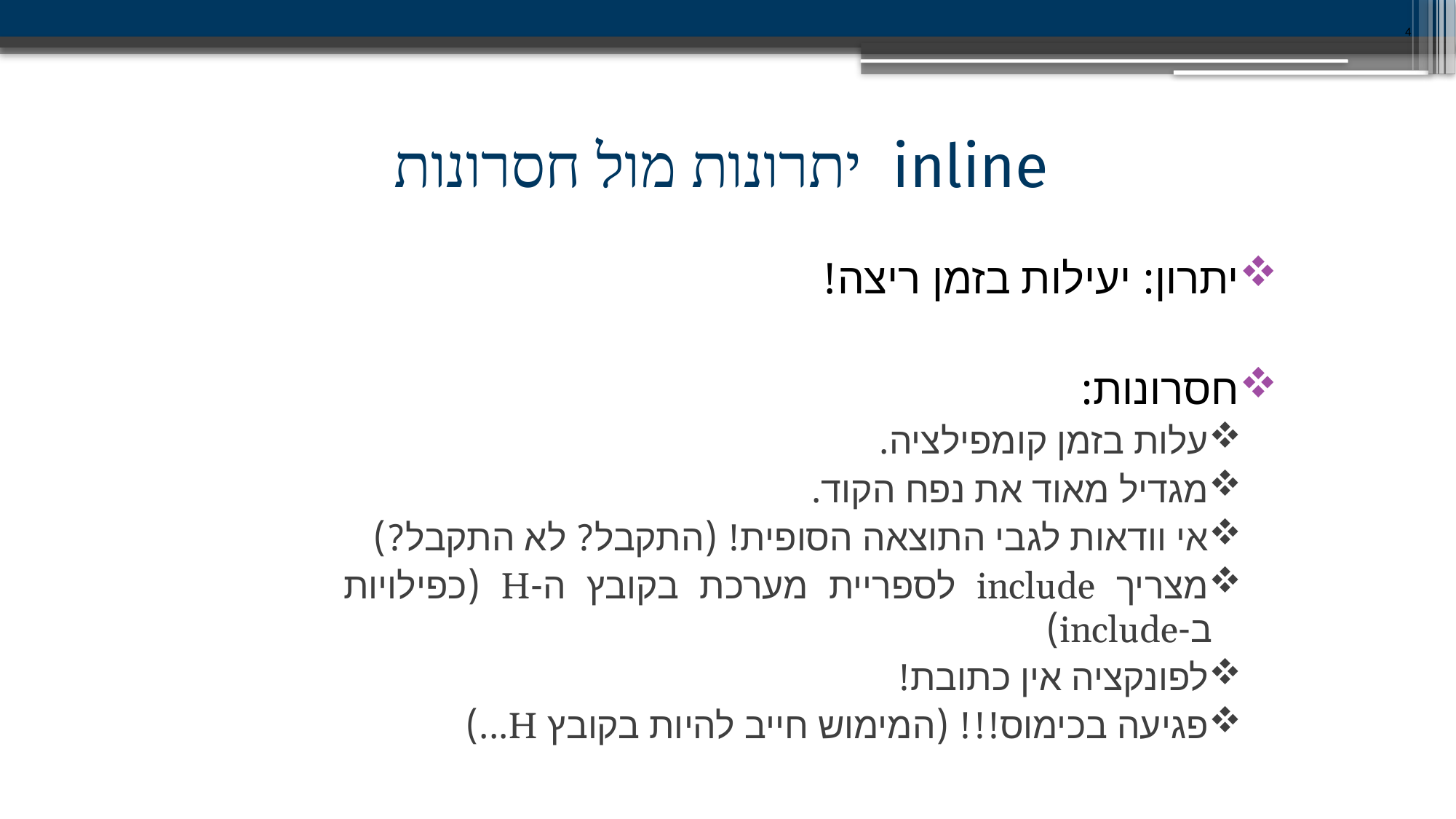

4
# inline  יתרונות מול חסרונות
יתרון: יעילות בזמן ריצה!

חסרונות:
עלות בזמן קומפילציה.
מגדיל מאוד את נפח הקוד.
אי וודאות לגבי התוצאה הסופית! (התקבל? לא התקבל?)
מצריך include לספריית מערכת בקובץ ה-H (כפילויות ב-include)
לפונקציה אין כתובת!
פגיעה בכימוס!!! (המימוש חייב להיות בקובץ H...)